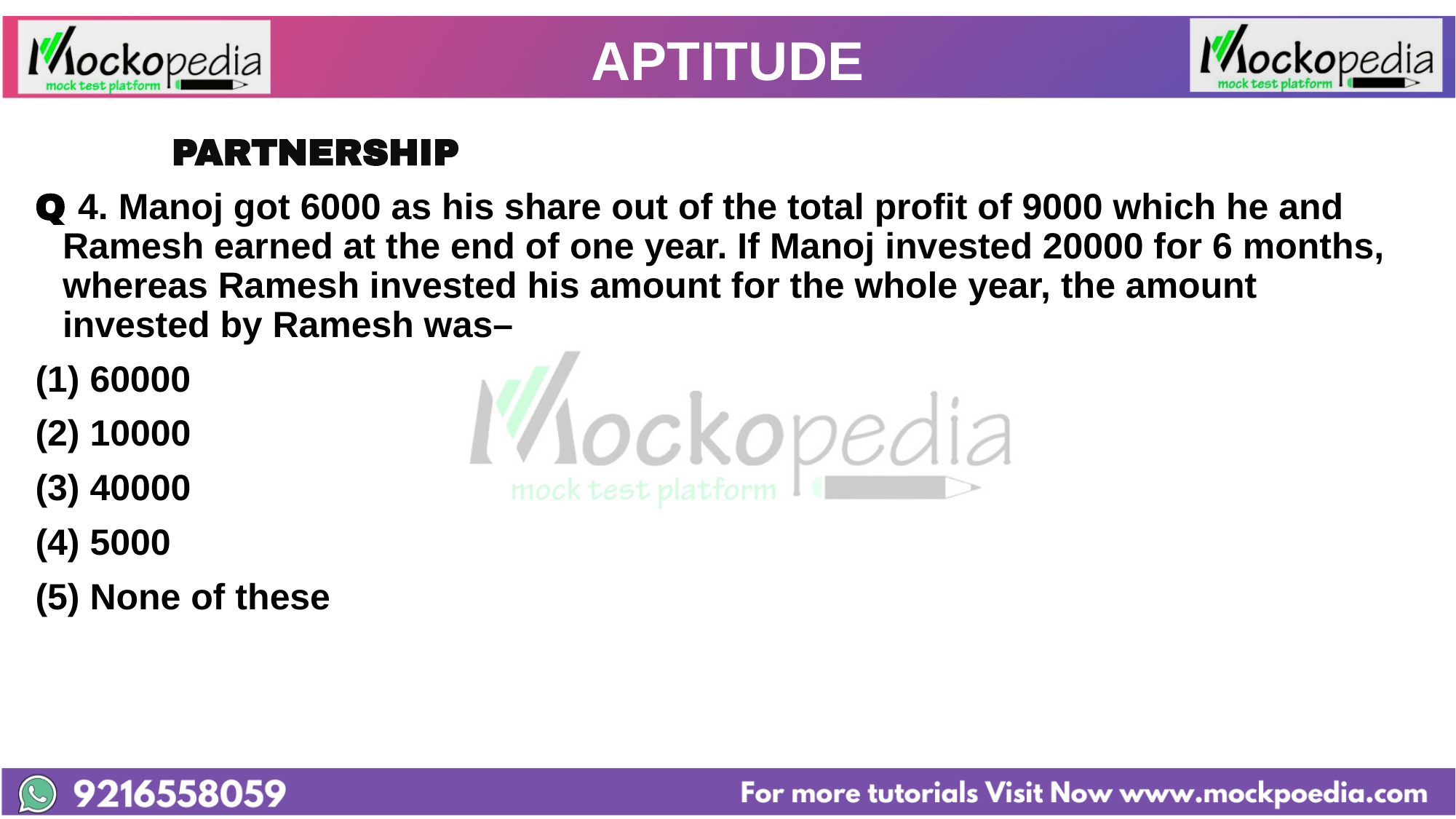

# APTITUDE
		PARTNERSHIP
Q 4. Manoj got 6000 as his share out of the total profit of 9000 which he and Ramesh earned at the end of one year. If Manoj invested 20000 for 6 months, whereas Ramesh invested his amount for the whole year, the amount invested by Ramesh was–
60000
(2) 10000
(3) 40000
(4) 5000
(5) None of these